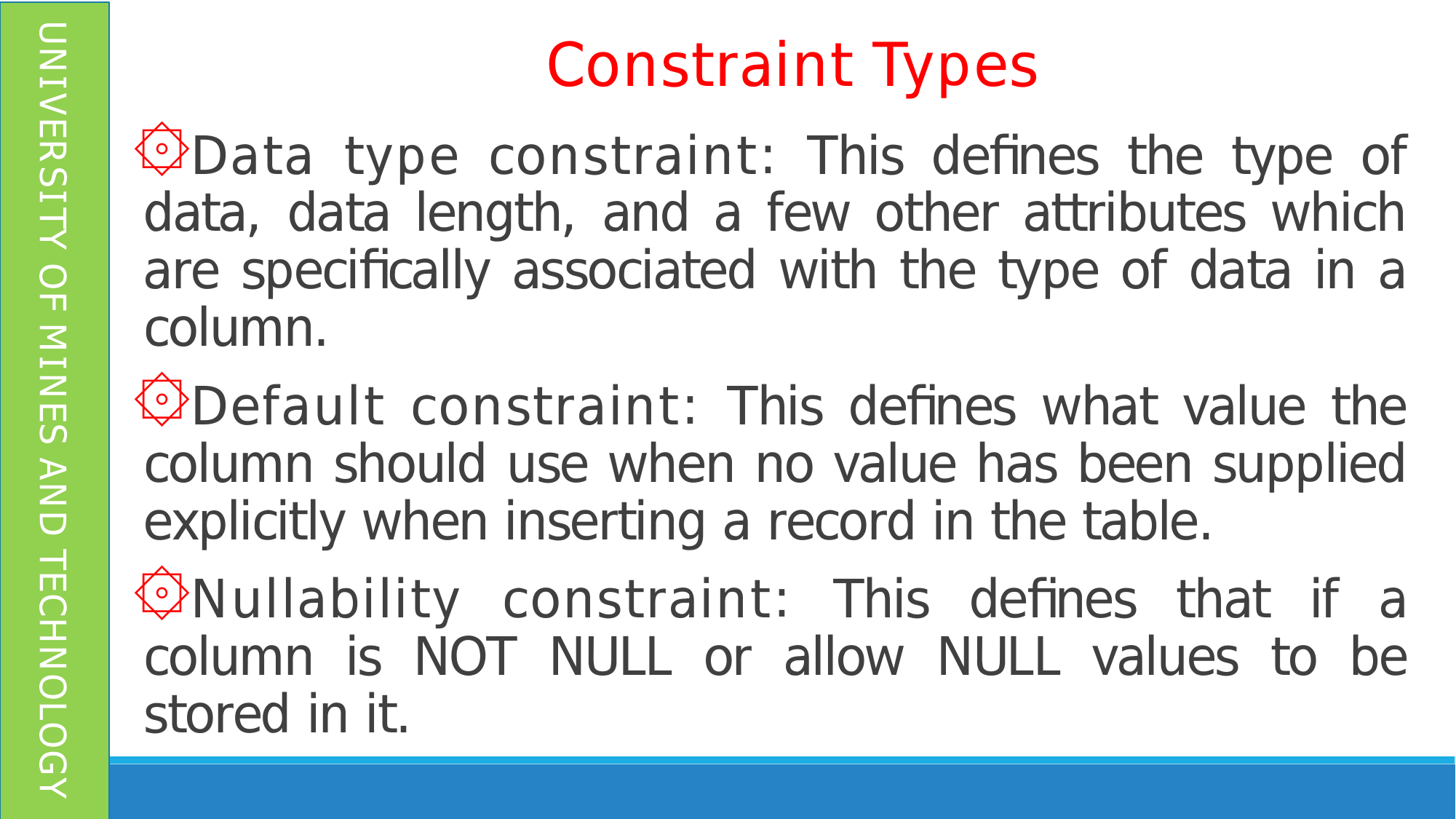

UNIVERSITY OF MINES AND TECHNOLOGY
Constraint Types
Data type constraint: This defines the type of data, data length, and a few other attributes which are specifically associated with the type of data in a column.
Default constraint: This defines what value the column should use when no value has been supplied explicitly when inserting a record in the table.
Nullability constraint: This defines that if a column is NOT NULL or allow NULL values to be stored in it.